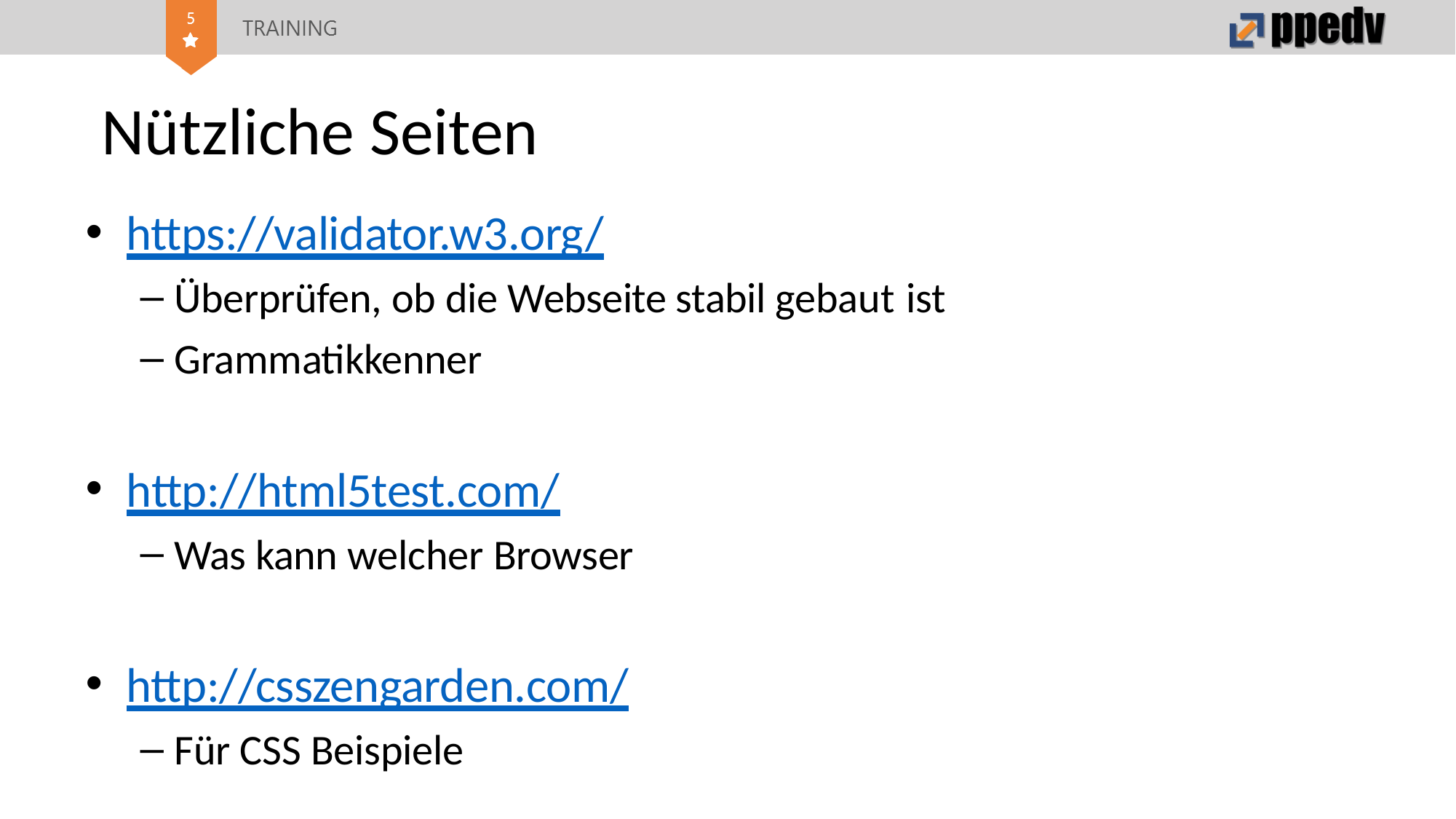

# Nützliche Seiten
https://validator.w3.org/
Überprüfen, ob die Webseite stabil gebaut ist
Grammatikkenner

http://html5test.com/
Was kann welcher Browser

http://csszengarden.com/
Für CSS Beispiele